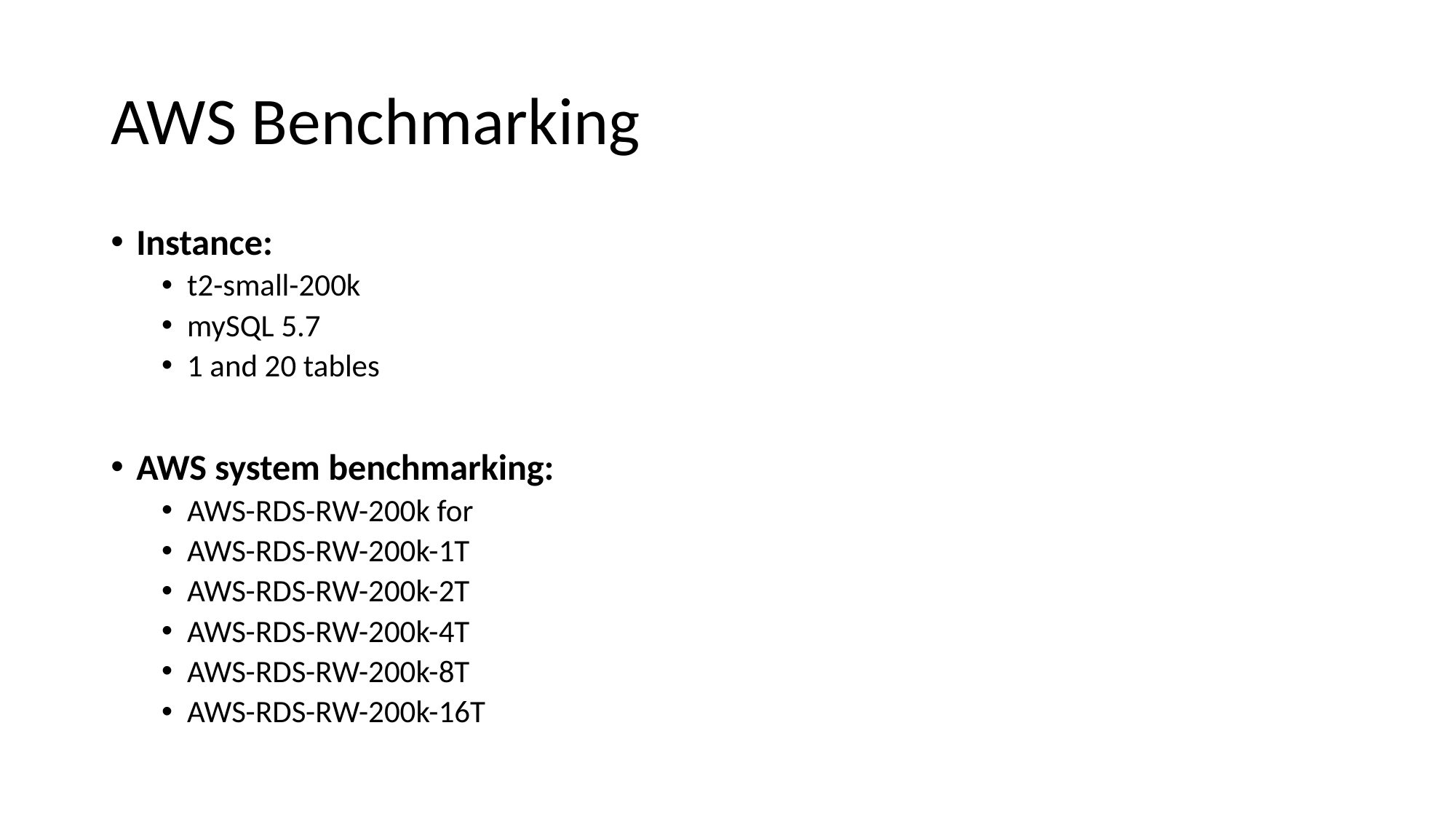

# AWS Benchmarking
Instance:
t2-small-200k
mySQL 5.7
1 and 20 tables

AWS system benchmarking:
AWS-RDS-RW-200k for
AWS-RDS-RW-200k-1T
AWS-RDS-RW-200k-2T
AWS-RDS-RW-200k-4T
AWS-RDS-RW-200k-8T
AWS-RDS-RW-200k-16T